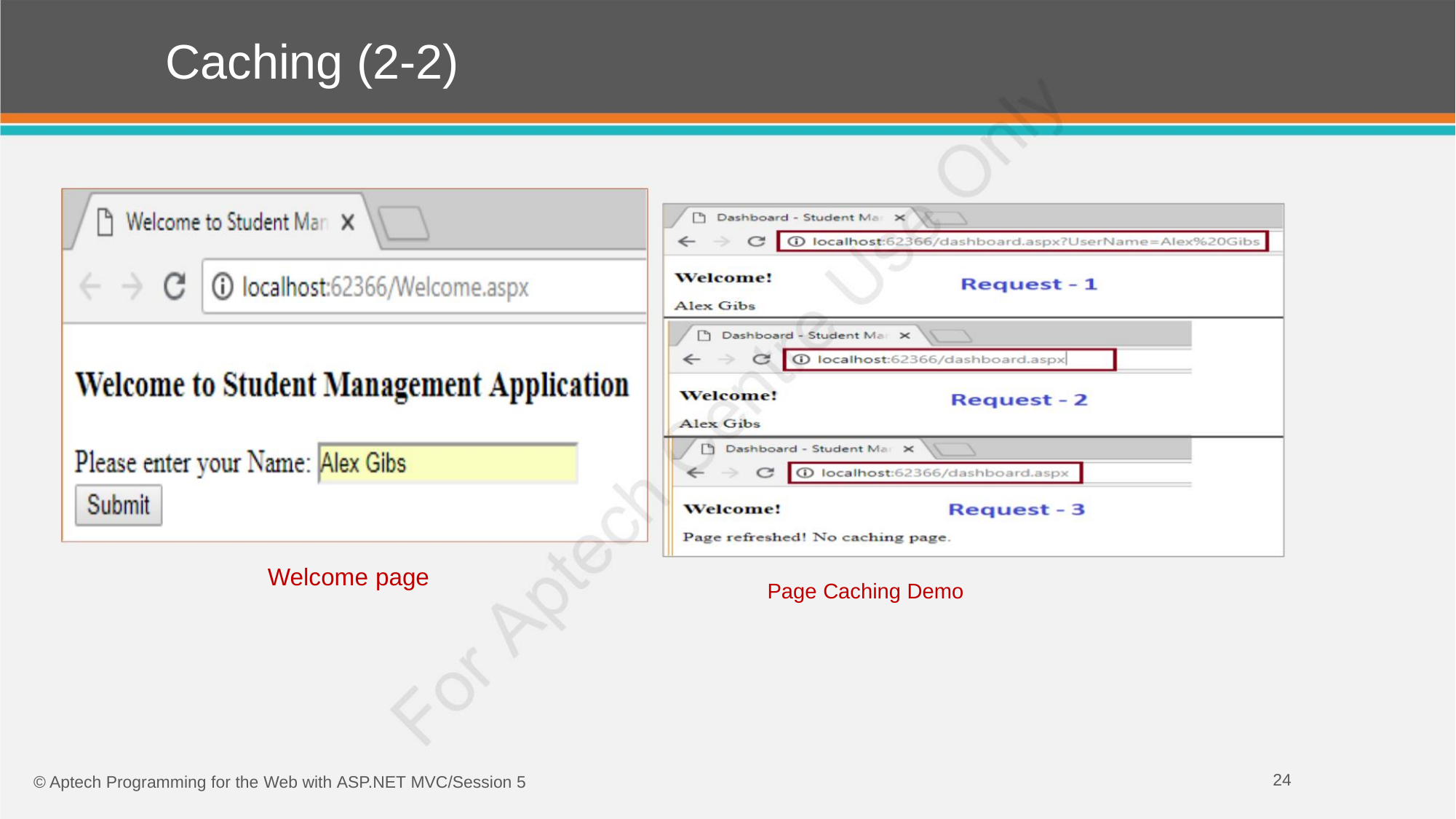

Caching (2-2)
Welcome page
Page Caching Demo
24
© Aptech Programming for the Web with ASP.NET MVC/Session 5